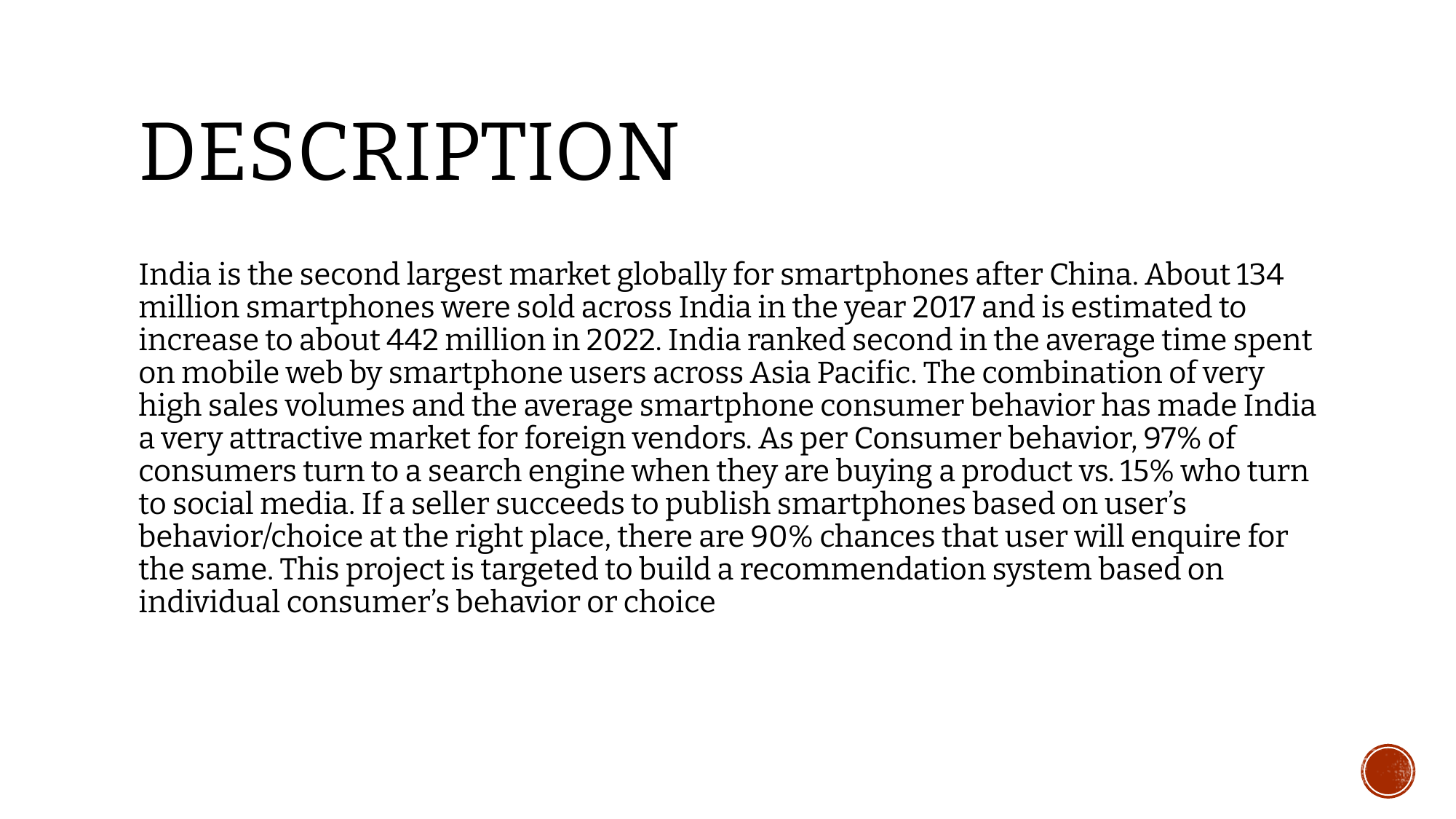

# Description
India is the second largest market globally for smartphones after China. About 134 million smartphones were sold across India in the year 2017 and is estimated to increase to about 442 million in 2022. India ranked second in the average time spent on mobile web by smartphone users across Asia Pacific. The combination of very high sales volumes and the average smartphone consumer behavior has made India a very attractive market for foreign vendors. As per Consumer behavior, 97% of consumers turn to a search engine when they are buying a product vs. 15% who turn to social media. If a seller succeeds to publish smartphones based on user’s behavior/choice at the right place, there are 90% chances that user will enquire for the same. This project is targeted to build a recommendation system based on individual consumer’s behavior or choice